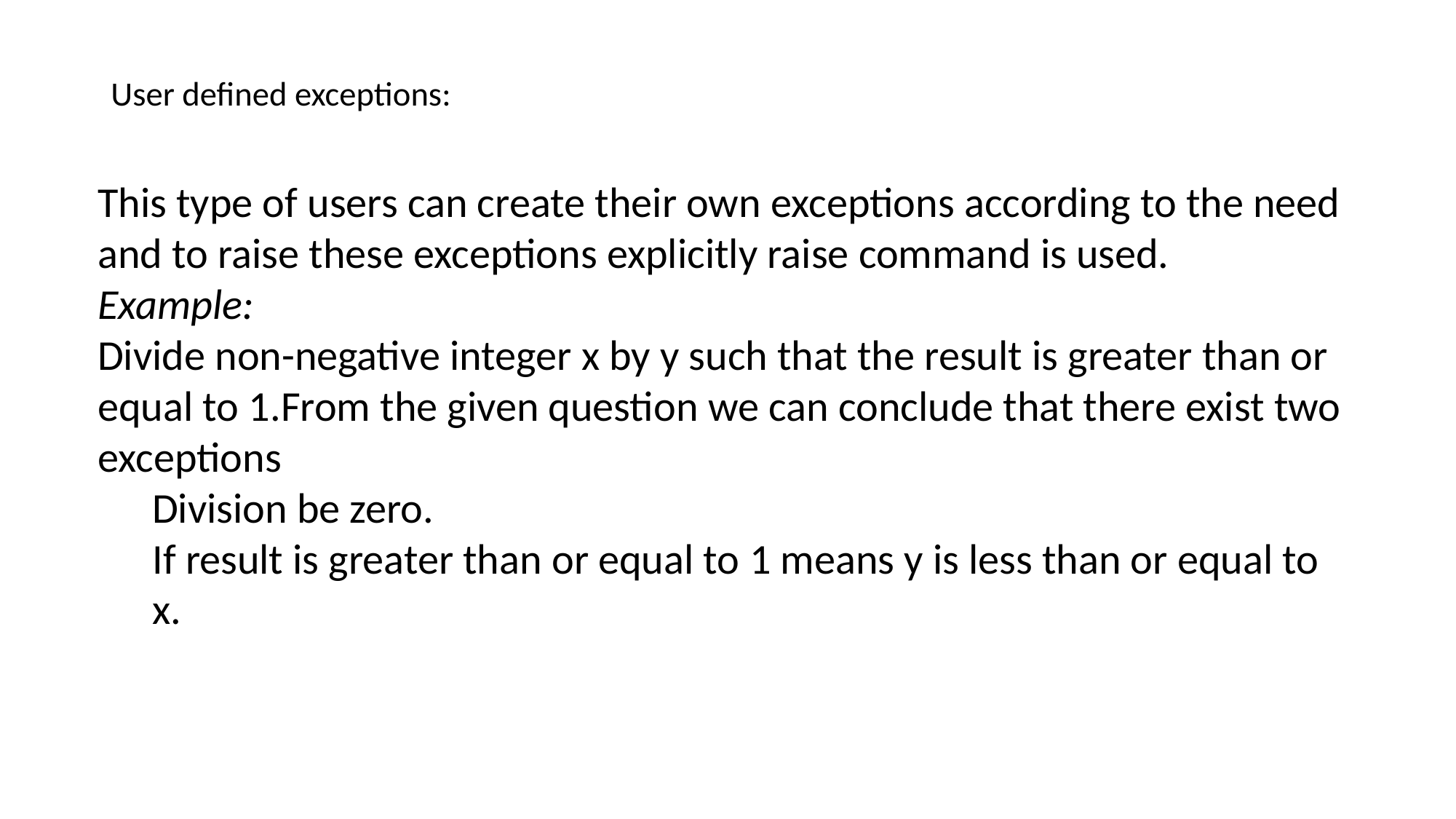

# User defined exceptions:
This type of users can create their own exceptions according to the need and to raise these exceptions explicitly raise command is used.
Example:
Divide non-negative integer x by y such that the result is greater than or equal to 1.From the given question we can conclude that there exist two exceptions
Division be zero.
If result is greater than or equal to 1 means y is less than or equal to x.